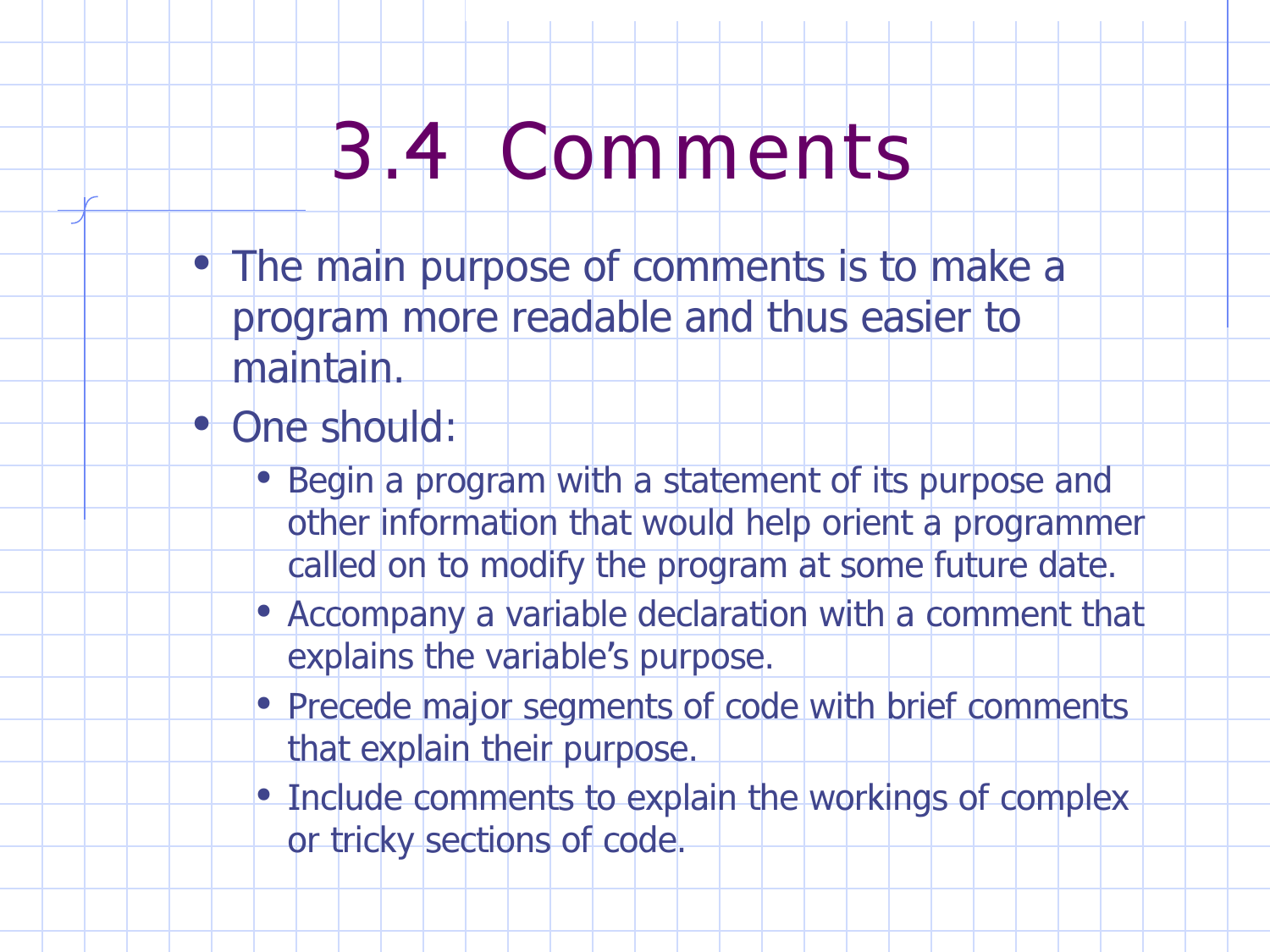

# 3.4  Comments
The main purpose of comments is to make a program more readable and thus easier to maintain.
One should:
Begin a program with a statement of its purpose and other information that would help orient a programmer called on to modify the program at some future date.
Accompany a variable declaration with a comment that explains the variable’s purpose.
Precede major segments of code with brief comments that explain their purpose.
Include comments to explain the workings of complex or tricky sections of code.